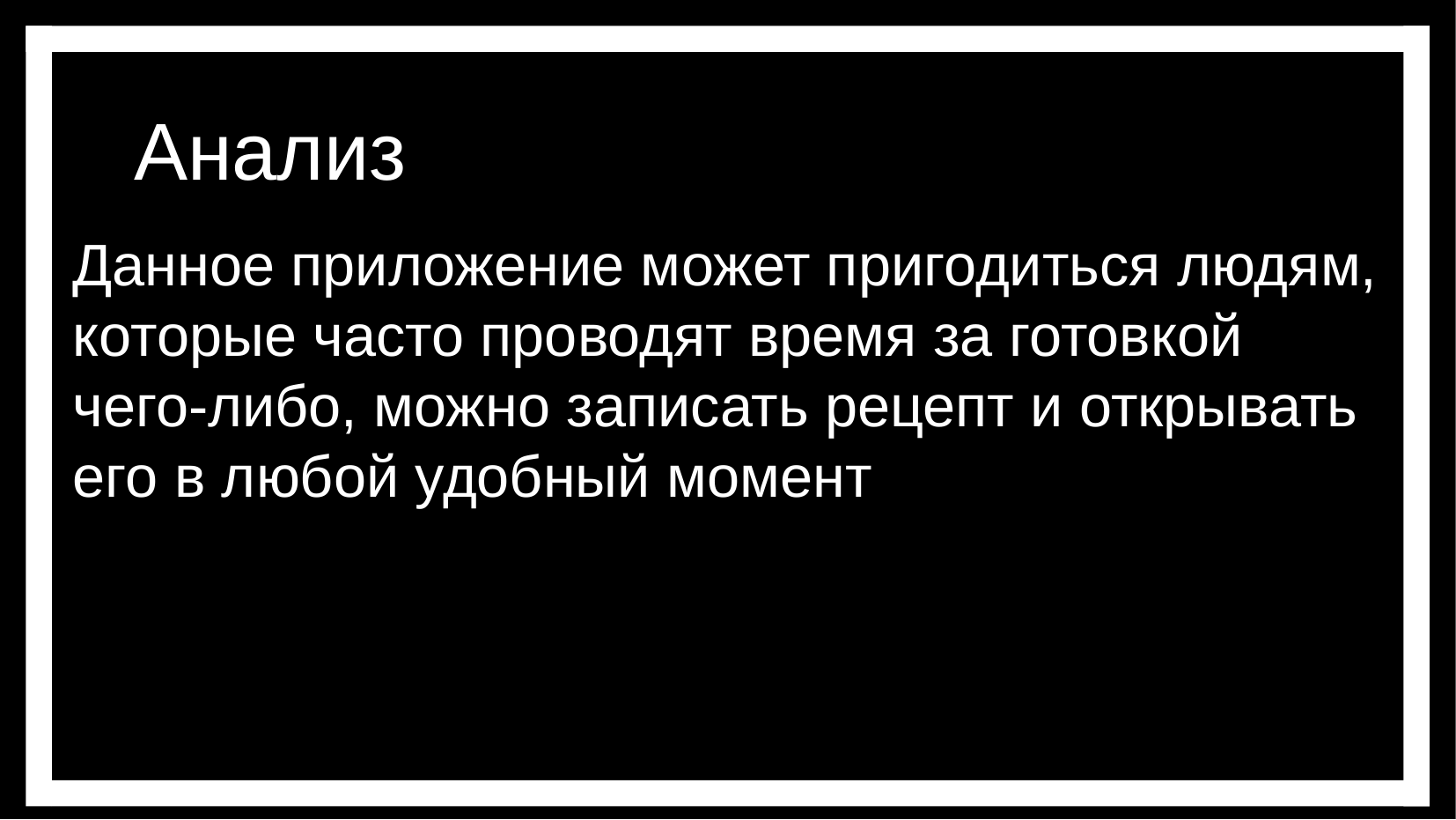

Данное приложение может пригодиться людям, которые часто проводят время за готовкой чего-либо, можно записать рецепт и открывать его в любой удобный момент
Анализ